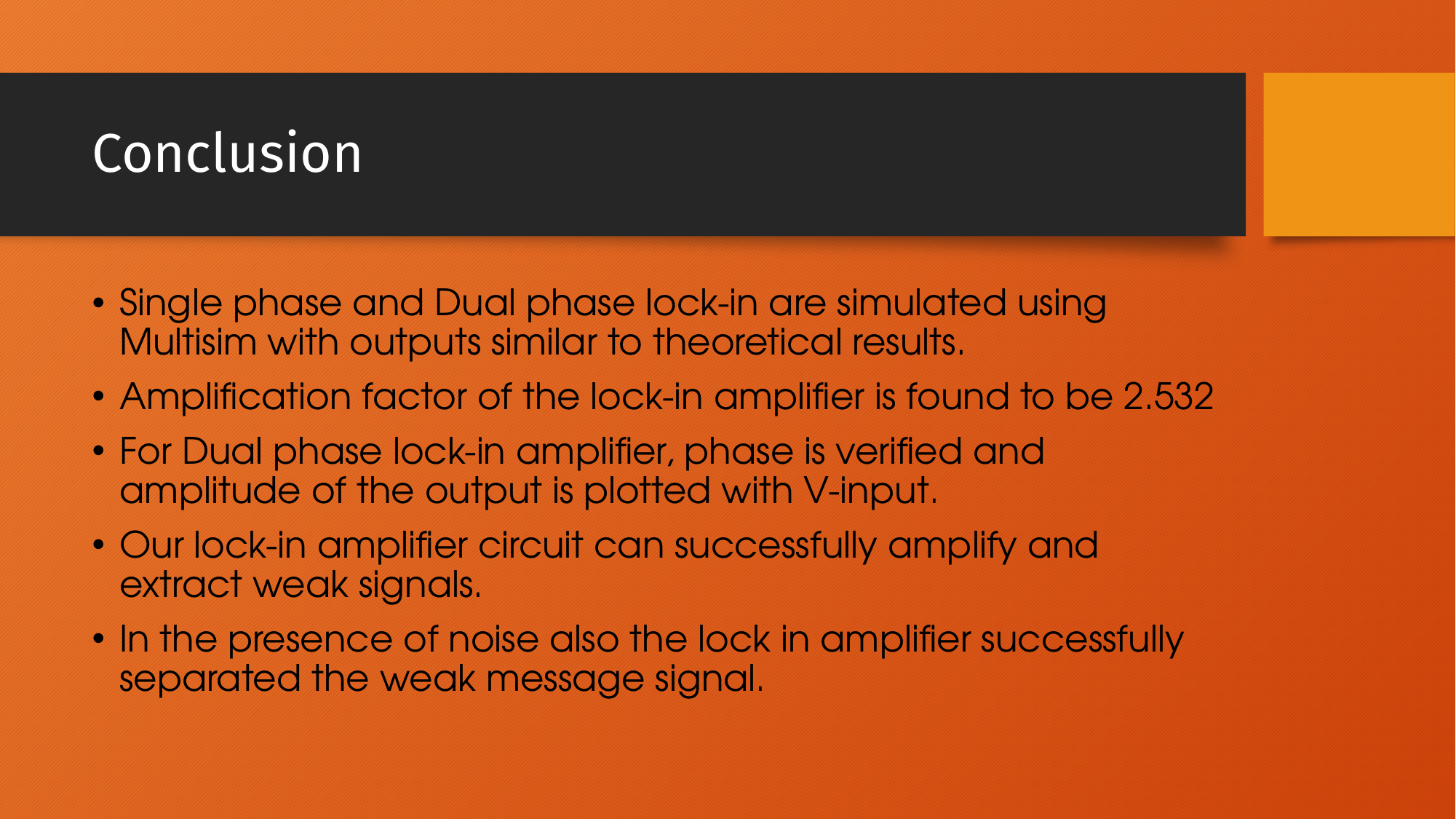

# Conclusion
Single phase and Dual phase lock-in are simulated using Multisim with outputs similar to theoretical results.
Amplification factor of the lock-in amplifier is found to be 2.532
For Dual phase lock-in amplifier, phase is verified and amplitude of the output is plotted with V-input.
Our lock-in amplifier circuit can successfully amplify and extract weak signals.
In the presence of noise also the lock in amplifier successfully separated the weak message signal.